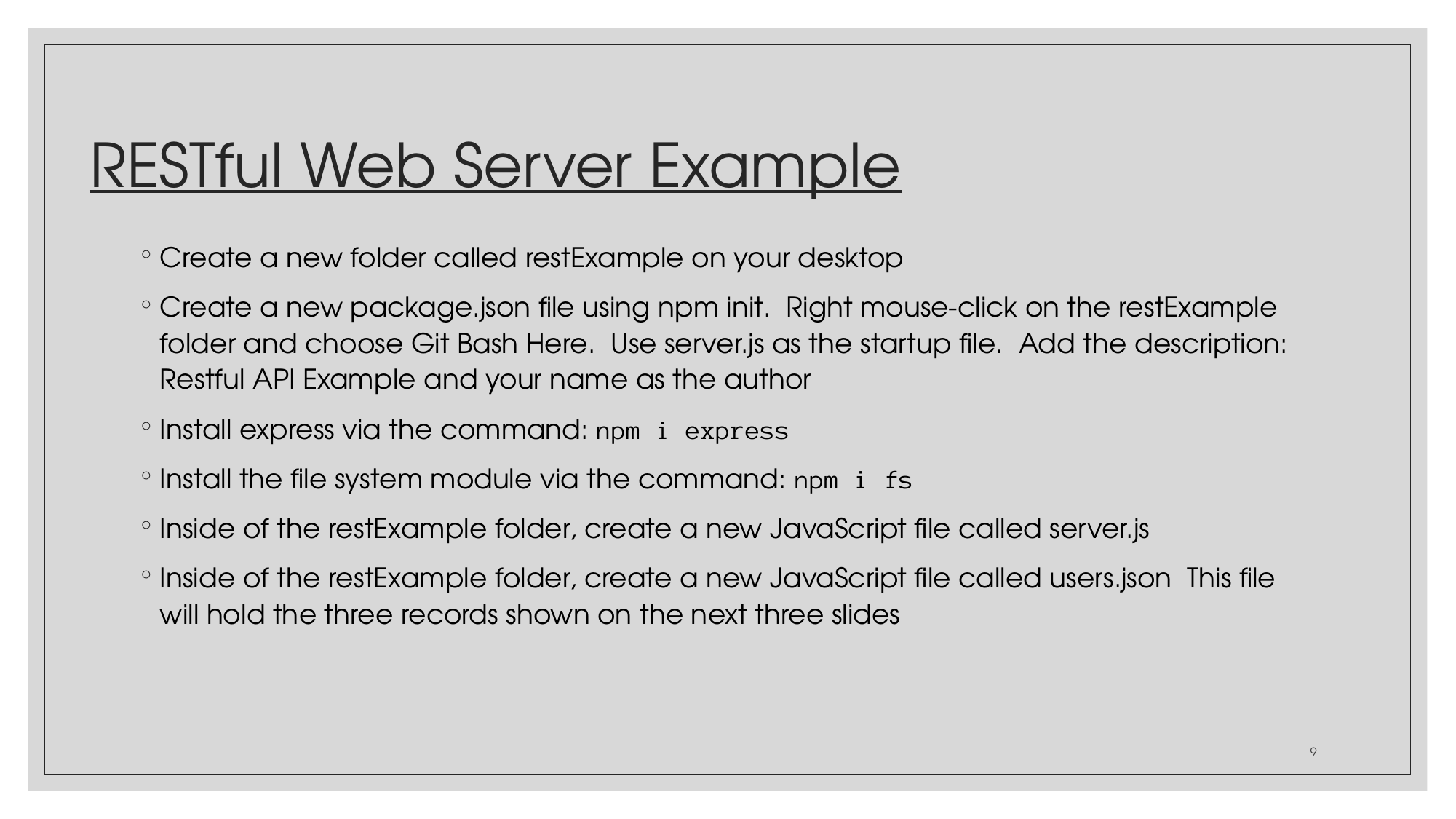

# RESTful Web Server Example
Create a new folder called restExample on your desktop
Create a new package.json file using npm init.  Right mouse-click on the restExample folder and choose Git Bash Here.  Use server.js as the startup file.  Add the description: Restful API Example and your name as the author
Install express via the command: npm i express
Install the file system module via the command: npm i fs
Inside of the restExample folder, create a new JavaScript file called server.js
Inside of the restExample folder, create a new JavaScript file called users.json  This file will hold the three records shown on the next three slides
9